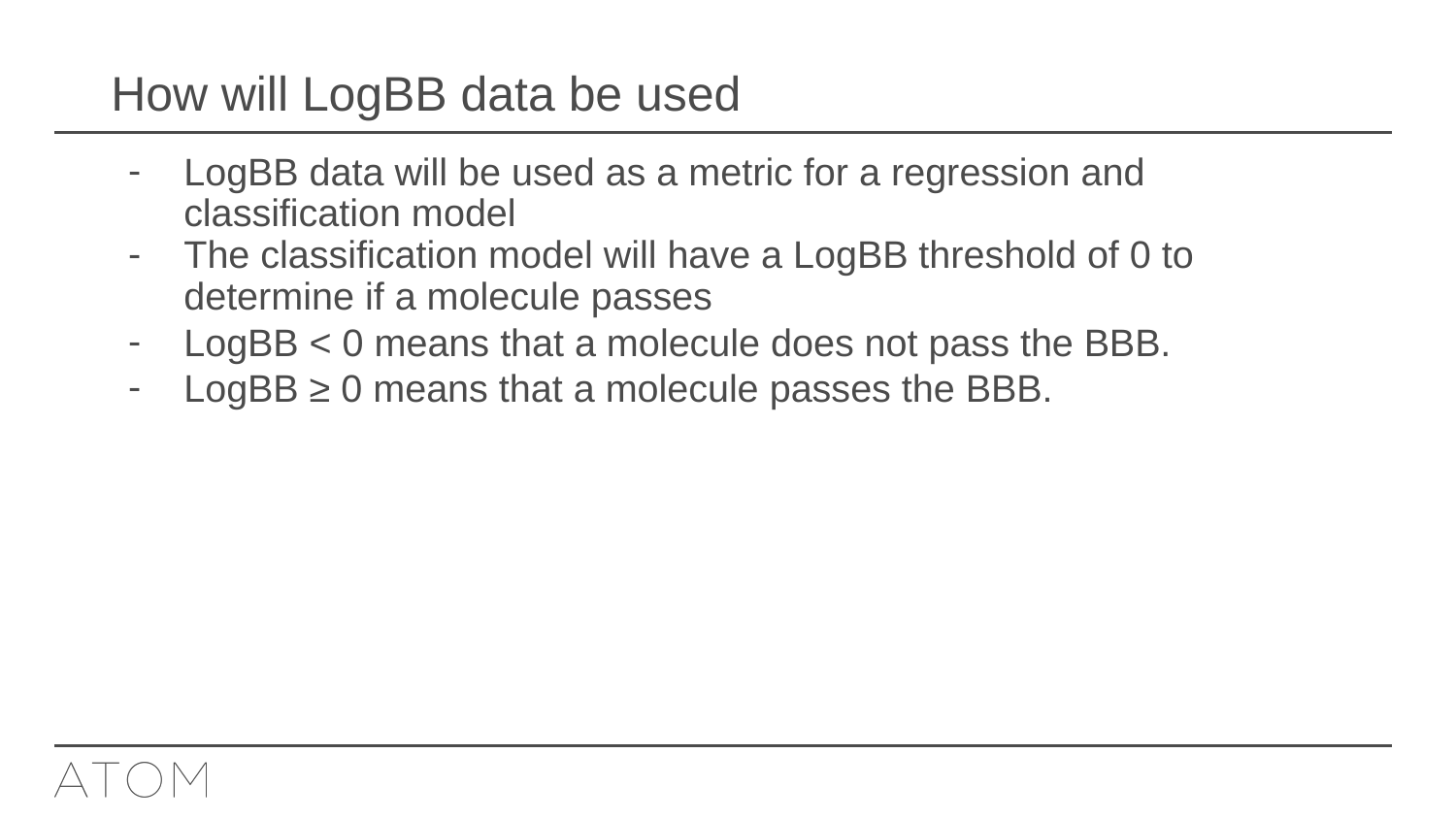

# How will LogBB data be used
LogBB data will be used as a metric for a regression and classification model
The classification model will have a LogBB threshold of 0 to determine if a molecule passes
LogBB < 0 means that a molecule does not pass the BBB.
LogBB ≥ 0 means that a molecule passes the BBB.